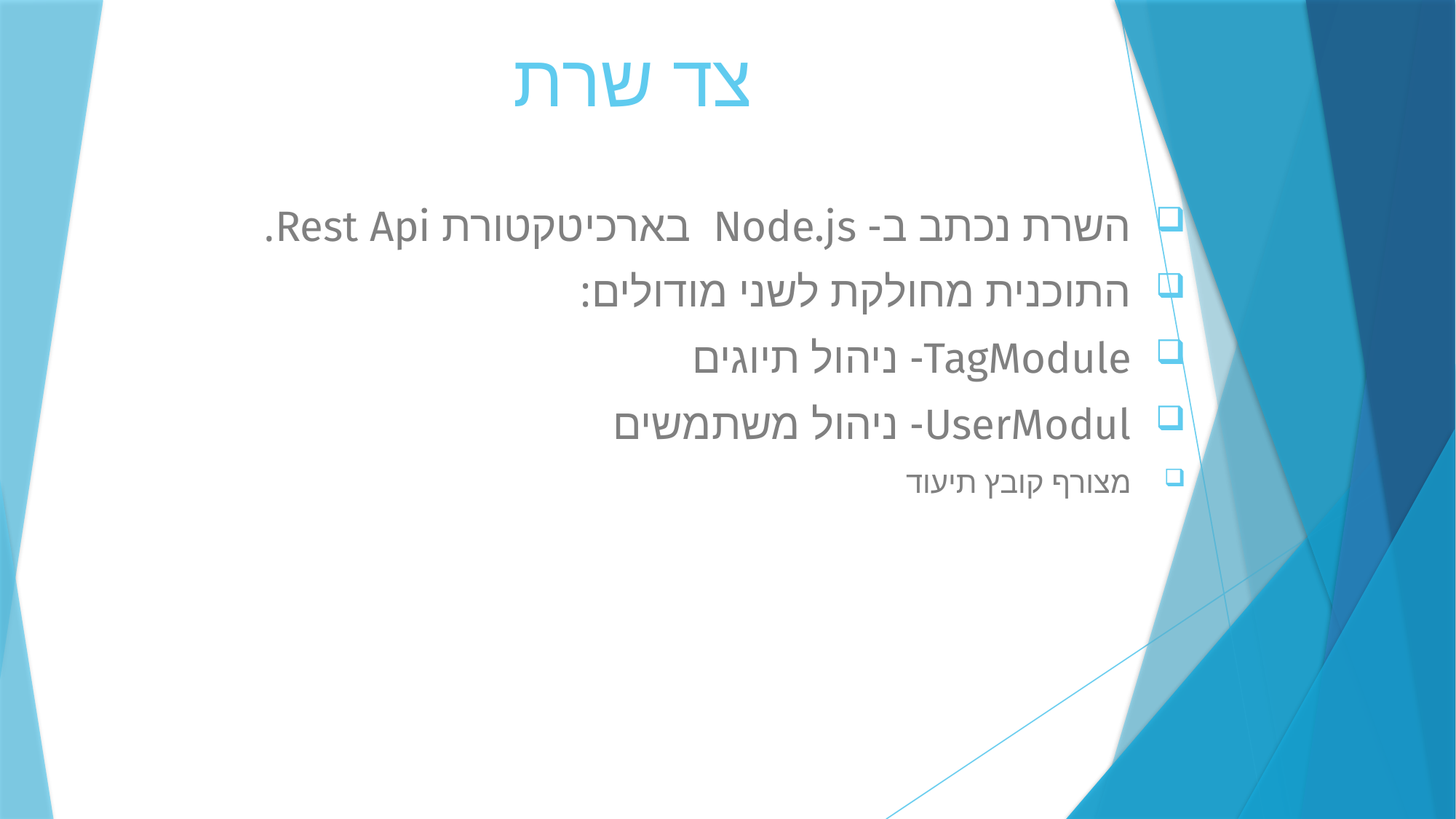

# צד שרת
השרת נכתב ב- Node.js  בארכיטקטורת Rest Api.
התוכנית מחולקת לשני מודולים:
TagModule- ניהול תיוגים
UserModul- ניהול משתמשים
מצורף קובץ תיעוד